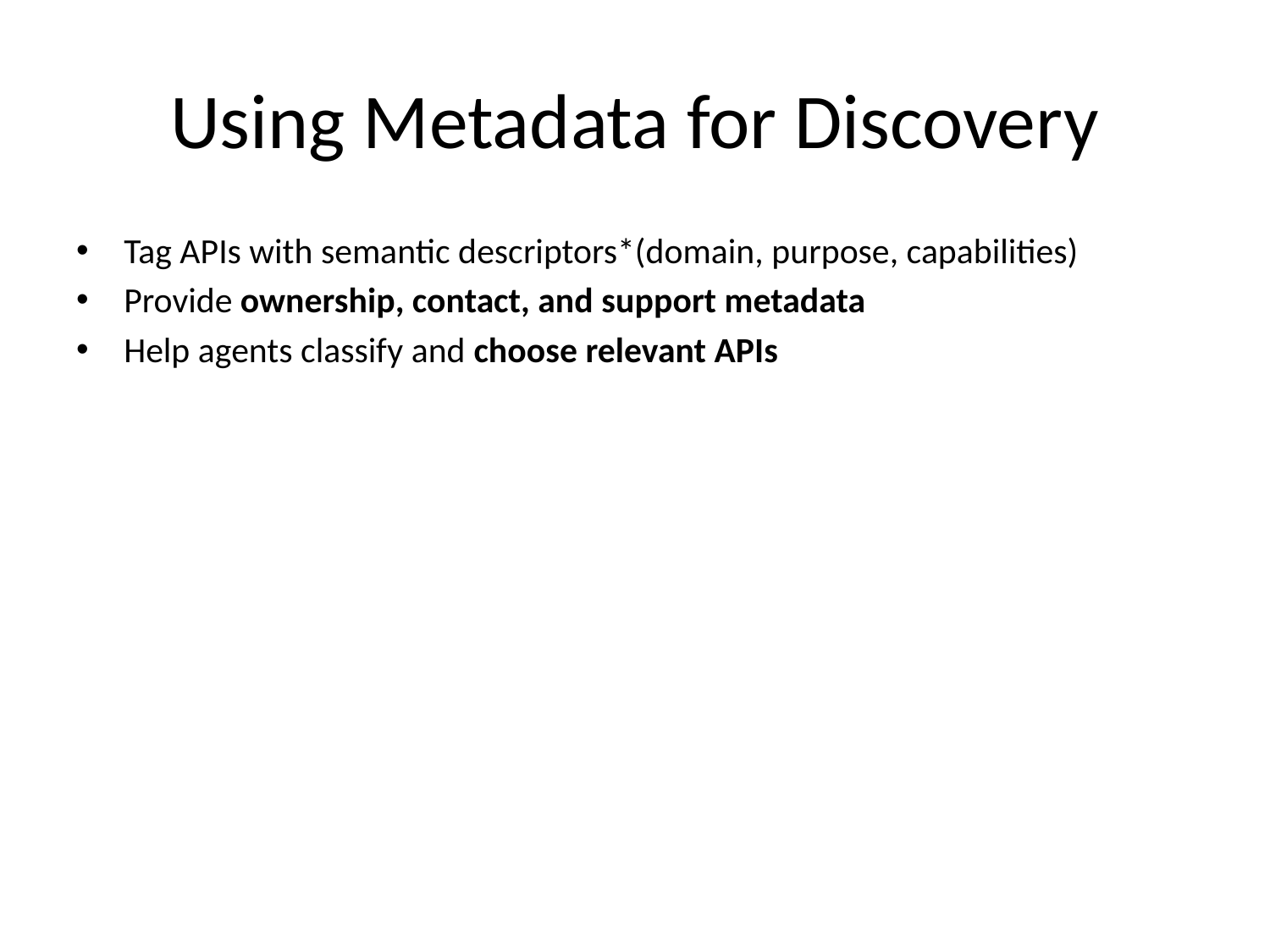

# Using Metadata for Discovery
Tag APIs with semantic descriptors*(domain, purpose, capabilities)
Provide ownership, contact, and support metadata
Help agents classify and choose relevant APIs